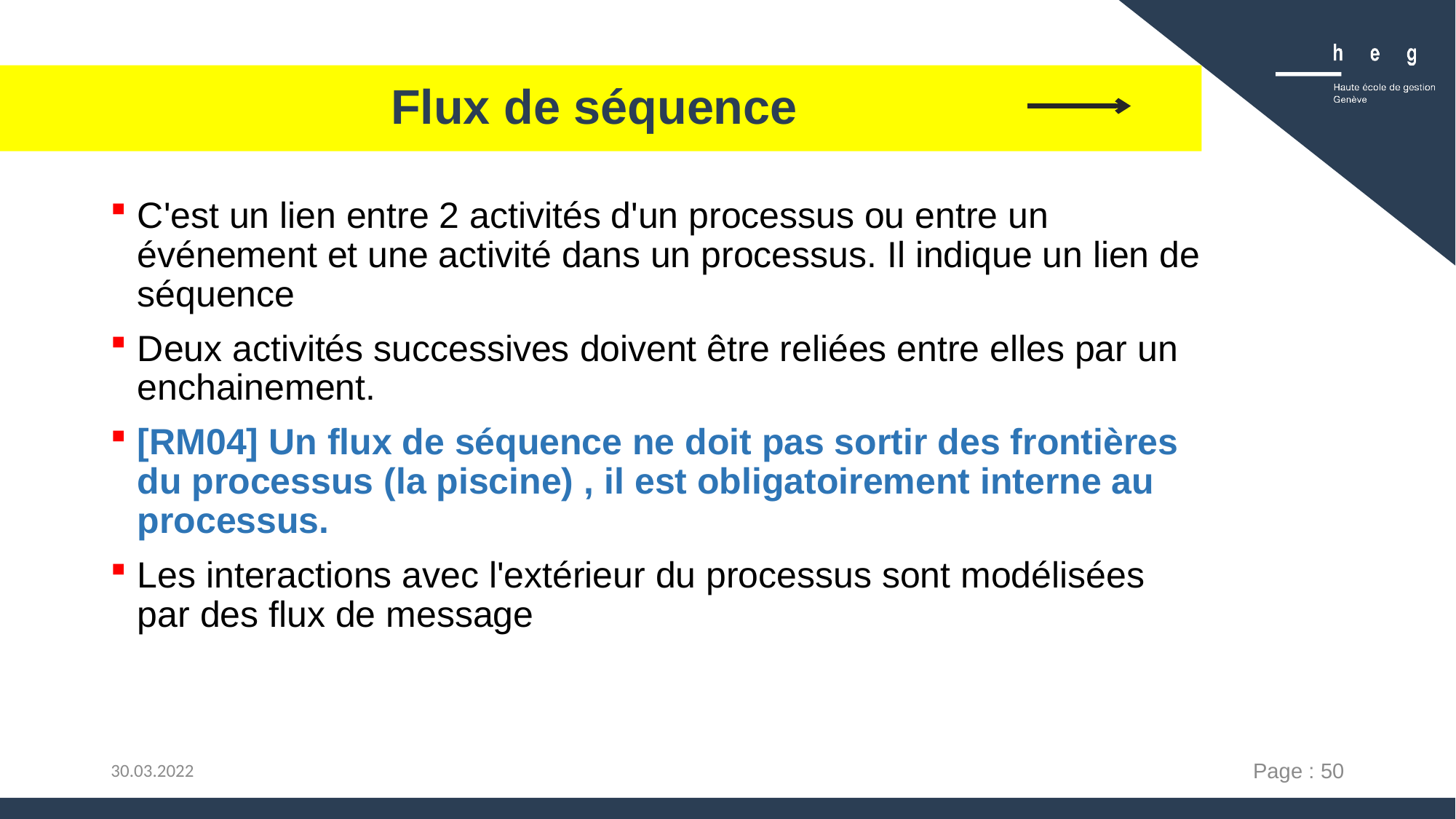

# Flux de séquence
C'est un lien entre 2 activités d'un processus ou entre un événement et une activité dans un processus. Il indique un lien de séquence
Deux activités successives doivent être reliées entre elles par un enchainement.
[RM04] Un flux de séquence ne doit pas sortir des frontières du processus (la piscine) , il est obligatoirement interne au processus.
Les interactions avec l'extérieur du processus sont modélisées par des flux de message
Page : 50